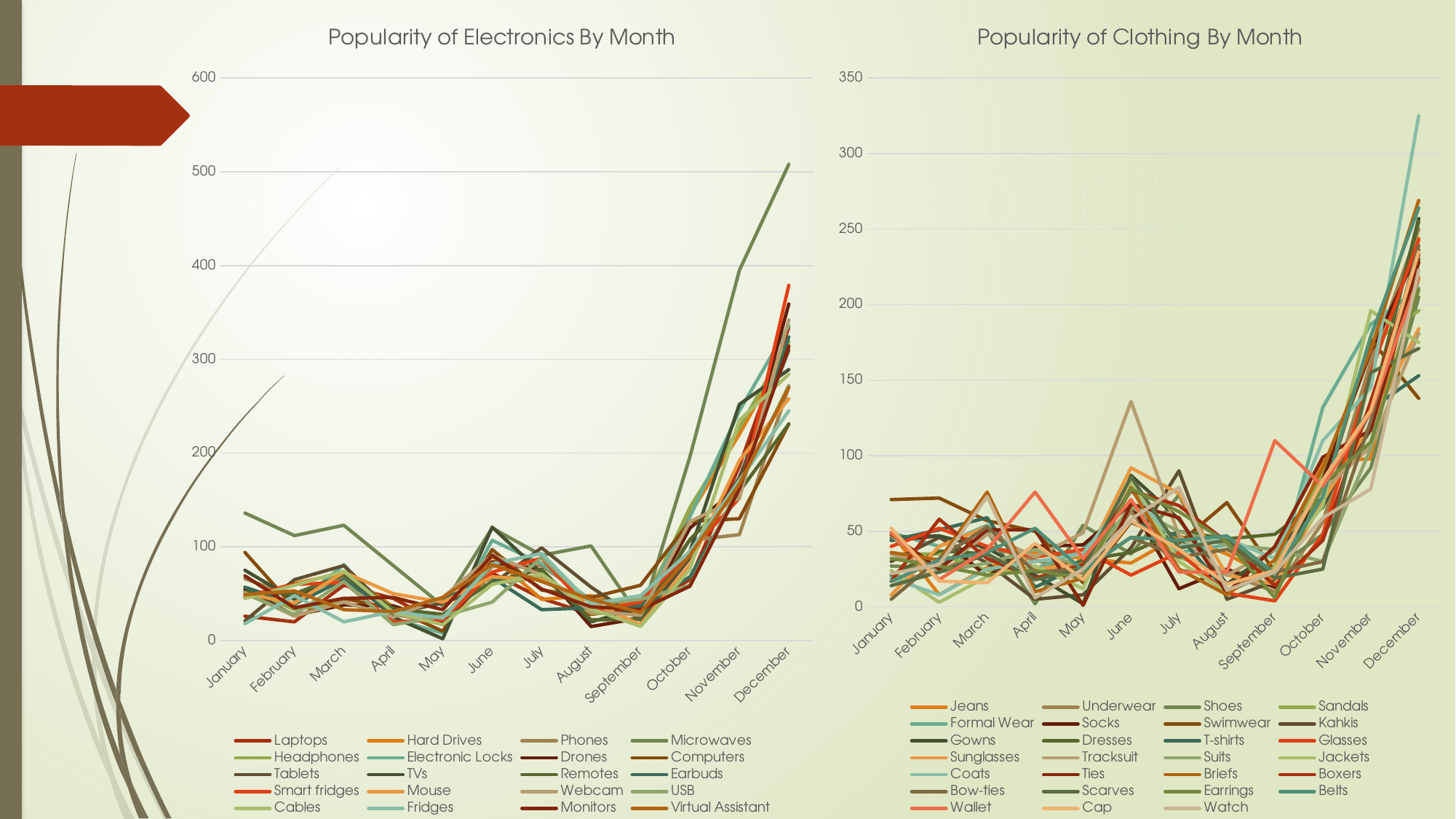

### Chart: Popularity of Electronics By Month

| Category | Laptops | Hard Drives | Phones | Microwaves | Headphones | Electronic Locks | Drones | Computers | Tablets | TVs | Remotes | Earbuds | Smart fridges | Mouse | Webcam | USB | Cables | Fridges | Monitors | Virtual Assistant |
|---|---|---|---|---|---|---|---|---|---|---|---|---|---|---|---|---|---|---|---|---|
| January | 26.0 | 46.0 | 66.0 | 136.0 | 56.0 | 53.0 | 55.0 | 94.0 | 21.0 | 75.0 | 52.0 | 57.0 | 47.0 | 50.0 | 51.0 | 50.0 | 45.0 | 18.0 | 69.0 | 49.0 |
| February | 20.0 | 61.0 | 47.0 | 112.0 | 33.0 | 38.0 | 27.0 | 35.0 | 65.0 | 44.0 | 50.0 | 39.0 | 60.0 | 40.0 | 26.0 | 28.0 | 59.0 | 48.0 | 35.0 | 53.0 |
| March | 59.0 | 72.0 | 67.0 | 123.0 | 41.0 | 81.0 | 38.0 | 45.0 | 80.0 | 72.0 | 70.0 | 65.0 | 62.0 | 73.0 | 41.0 | 63.0 | 74.0 | 20.0 | 45.0 | 33.0 |
| April | 45.0 | 36.0 | 28.0 | 80.0 | 26.0 | 23.0 | 37.0 | 34.0 | 29.0 | 25.0 | 34.0 | 29.0 | 20.0 | 50.0 | 25.0 | 17.0 | 30.0 | 31.0 | 46.0 | 31.0 |
| May | 17.0 | 23.0 | 19.0 | 37.0 | 46.0 | 8.0 | 20.0 | 10.0 | 40.0 | 2.0 | 28.0 | 44.0 | 22.0 | 41.0 | 46.0 | 26.0 | 17.0 | 24.0 | 33.0 | 46.0 |
| June | 72.0 | 90.0 | 79.0 | 120.0 | 61.0 | 107.0 | 84.0 | 97.0 | 60.0 | 121.0 | 63.0 | 67.0 | 73.0 | 68.0 | 91.0 | 41.0 | 60.0 | 82.0 | 91.0 | 81.0 |
| July | 45.0 | 44.0 | 80.0 | 91.0 | 67.0 | 82.0 | 75.0 | 54.0 | 99.0 | 72.0 | 76.0 | 33.0 | 88.0 | 65.0 | 70.0 | 89.0 | 71.0 | 93.0 | 55.0 | 63.0 |
| August | 28.0 | 48.0 | 43.0 | 101.0 | 29.0 | 43.0 | 15.0 | 46.0 | 57.0 | 20.0 | 22.0 | 35.0 | 31.0 | 41.0 | 31.0 | 39.0 | 34.0 | 39.0 | 36.0 | 44.0 |
| September | 34.0 | 35.0 | 43.0 | 24.0 | 29.0 | 33.0 | 24.0 | 59.0 | 22.0 | 35.0 | 23.0 | 37.0 | 41.0 | 17.0 | 27.0 | 44.0 | 15.0 | 48.0 | 33.0 | 30.0 |
| October | 65.0 | 135.0 | 107.0 | 196.0 | 142.0 | 132.0 | 120.0 | 127.0 | 88.0 | 95.0 | 108.0 | 68.0 | 95.0 | 81.0 | 127.0 | 59.0 | 76.0 | 95.0 | 58.0 | 91.0 |
| November | 186.0 | 220.0 | 113.0 | 395.0 | 227.0 | 245.0 | 165.0 | 130.0 | 174.0 | 252.0 | 159.0 | 158.0 | 152.0 | 192.0 | 152.0 | 165.0 | 235.0 | 171.0 | 162.0 | 167.0 |
| December | 334.0 | 315.0 | 271.0 | 508.0 | 319.0 | 336.0 | 359.0 | 231.0 | 310.0 | 289.0 | 231.0 | 324.0 | 379.0 | 258.0 | 342.0 | 272.0 | 284.0 | 245.0 | 314.0 | 270.0 |

### Chart: Popularity of Clothing By Month

| Category | Jeans | Underwear | Shoes | Sandals | Formal Wear | Socks | Swimwear | Kahkis | Gowns | Dresses | T-shirts | Glasses | Sunglasses | Tracksuit | Suits | Jackets | Coats | Ties | Briefs | Boxers | Bow-ties | Scarves | Earrings | Belts | Wallet | Cap | Watch |
|---|---|---|---|---|---|---|---|---|---|---|---|---|---|---|---|---|---|---|---|---|---|---|---|---|---|---|---|
| January | 49.0 | 17.0 | 27.0 | 35.0 | 49.0 | 44.0 | 71.0 | 30.0 | 46.0 | 21.0 | 44.0 | 40.0 | 8.0 | 35.0 | 47.0 | 24.0 | 19.0 | 48.0 | 36.0 | 17.0 | 5.0 | 14.0 | 32.0 | 17.0 | 49.0 | 52.0 | 22.0 |
| February | 8.0 | 23.0 | 26.0 | 35.0 | 40.0 | 47.0 | 72.0 | 46.0 | 47.0 | 37.0 | 51.0 | 52.0 | 40.0 | 25.0 | 23.0 | 3.0 | 8.0 | 25.0 | 31.0 | 58.0 | 32.0 | 23.0 | 27.0 | 31.0 | 18.0 | 17.0 | 28.0 |
| March | 26.0 | 40.0 | 50.0 | 24.0 | 54.0 | 20.0 | 57.0 | 29.0 | 39.0 | 35.0 | 59.0 | 40.0 | 53.0 | 48.0 | 29.0 | 20.0 | 25.0 | 51.0 | 76.0 | 32.0 | 53.0 | 35.0 | 21.0 | 36.0 | 38.0 | 16.0 | 73.0 |
| April | 36.0 | 31.0 | 2.0 | 26.0 | 25.0 | 40.0 | 50.0 | 5.0 | 21.0 | 18.0 | 13.0 | 33.0 | 25.0 | 33.0 | 38.0 | 27.0 | 30.0 | 51.0 | 10.0 | 19.0 | 23.0 | 18.0 | 24.0 | 52.0 | 76.0 | 42.0 | 6.0 |
| May | 32.0 | 22.0 | 54.0 | 27.0 | 38.0 | 41.0 | 16.0 | 8.0 | 2.0 | 31.0 | 28.0 | 38.0 | 28.0 | 49.0 | 26.0 | 12.0 | 35.0 | 1.0 | 19.0 | 28.0 | 25.0 | 25.0 | 19.0 | 24.0 | 32.0 | 18.0 | 25.0 |
| June | 29.0 | 63.0 | 35.0 | 66.0 | 70.0 | 68.0 | 56.0 | 39.0 | 87.0 | 36.0 | 56.0 | 21.0 | 92.0 | 136.0 | 66.0 | 83.0 | 77.0 | 68.0 | 79.0 | 77.0 | 46.0 | 86.0 | 78.0 | 46.0 | 71.0 | 57.0 | 58.0 |
| July | 47.0 | 24.0 | 74.0 | 33.0 | 36.0 | 12.0 | 42.0 | 90.0 | 58.0 | 50.0 | 47.0 | 36.0 | 75.0 | 47.0 | 50.0 | 30.0 | 40.0 | 59.0 | 25.0 | 67.0 | 33.0 | 39.0 | 63.0 | 44.0 | 23.0 | 38.0 | 79.0 |
| August | 35.0 | 22.0 | 11.0 | 21.0 | 41.0 | 25.0 | 69.0 | 5.0 | 15.0 | 45.0 | 10.0 | 9.0 | 21.0 | 21.0 | 41.0 | 10.0 | 45.0 | 9.0 | 8.0 | 43.0 | 38.0 | 44.0 | 43.0 | 47.0 | 23.0 | 15.0 | 11.0 |
| September | 18.0 | 10.0 | 25.0 | 27.0 | 14.0 | 13.0 | 23.0 | 17.0 | 38.0 | 48.0 | 24.0 | 4.0 | 15.0 | 38.0 | 38.0 | 26.0 | 32.0 | 40.0 | 31.0 | 14.0 | 23.0 | 19.0 | 6.0 | 22.0 | 110.0 | 24.0 | 23.0 |
| October | 96.0 | 56.0 | 48.0 | 87.0 | 132.0 | 84.0 | 72.0 | 70.0 | 66.0 | 72.0 | 83.0 | 48.0 | 70.0 | 77.0 | 30.0 | 67.0 | 110.0 | 99.0 | 92.0 | 44.0 | 30.0 | 25.0 | 81.0 | 73.0 | 80.0 | 84.0 | 59.0 |
| November | 98.0 | 162.0 | 92.0 | 174.0 | 187.0 | 169.0 | 177.0 | 117.0 | 130.0 | 131.0 | 131.0 | 155.0 | 121.0 | 106.0 | 105.0 | 196.0 | 145.0 | 117.0 | 170.0 | 136.0 | 123.0 | 155.0 | 109.0 | 179.0 | 129.0 | 130.0 | 78.0 |
| December | 244.0 | 250.0 | 205.0 | 196.0 | 211.0 | 236.0 | 138.0 | 230.0 | 257.0 | 255.0 | 153.0 | 243.0 | 184.0 | 181.0 | 217.0 | 175.0 | 325.0 | 228.0 | 269.0 | 233.0 | 239.0 | 171.0 | 210.0 | 264.0 | 218.0 | 235.0 | 223.0 |